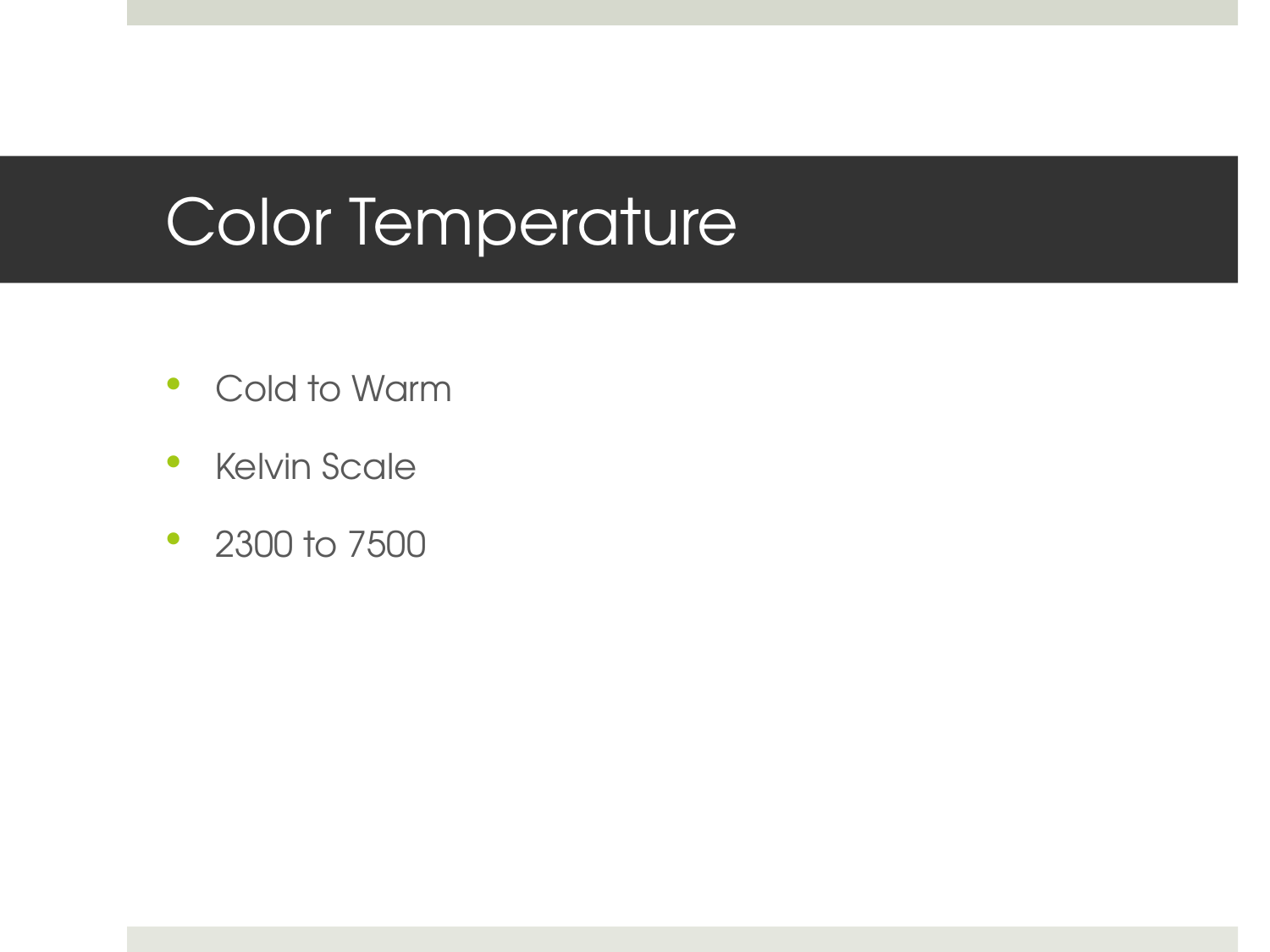

# Color Temperature
Cold to Warm
Kelvin Scale
2300 to 7500